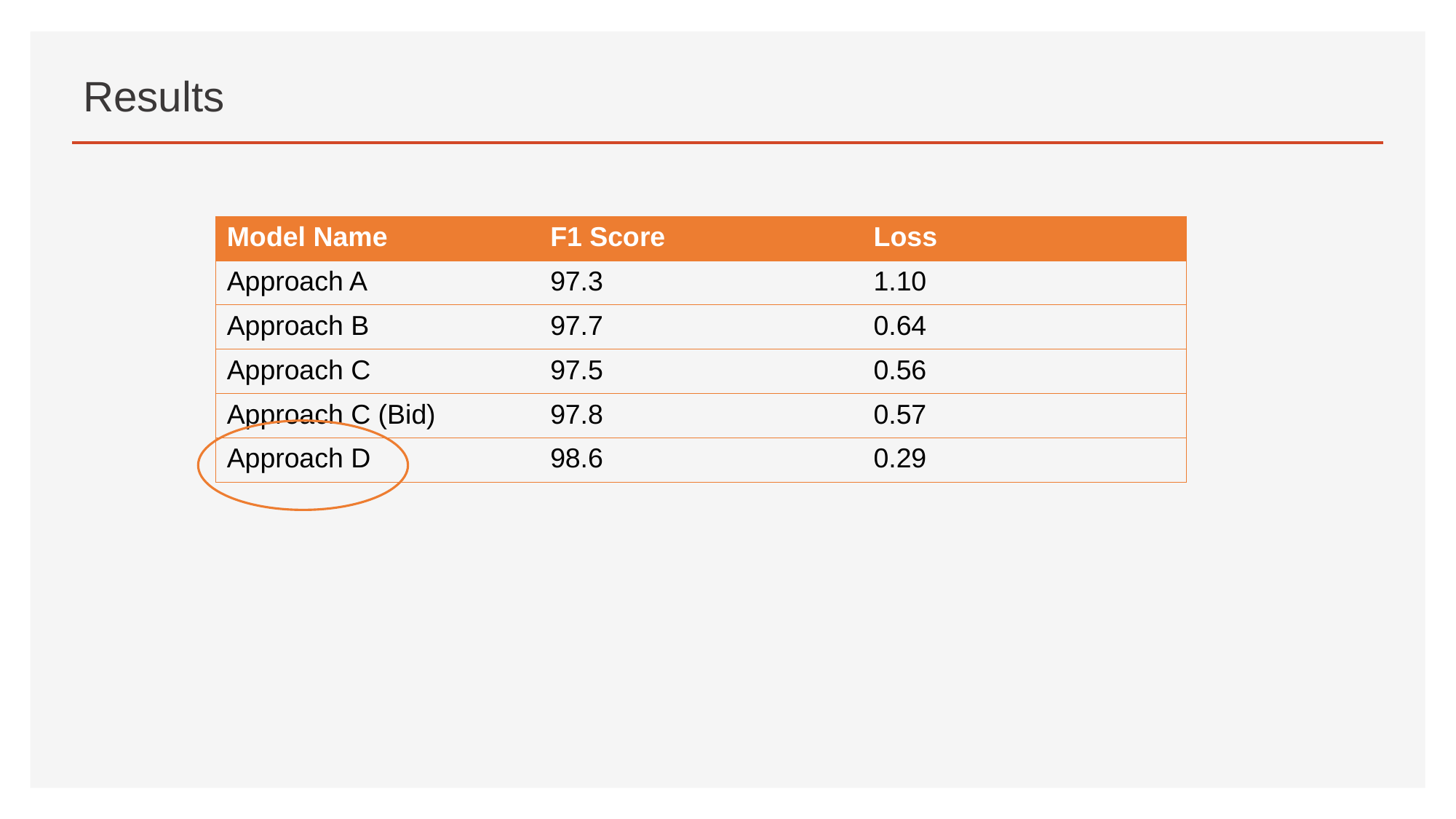

# Results
| Model Name | F1 Score | Loss |
| --- | --- | --- |
| Approach A | 97.3 | 1.10 |
| Approach B | 97.7 | 0.64 |
| Approach C | 97.5 | 0.56 |
| Approach C (Bid) | 97.8 | 0.57 |
| Approach D | 98.6 | 0.29 |